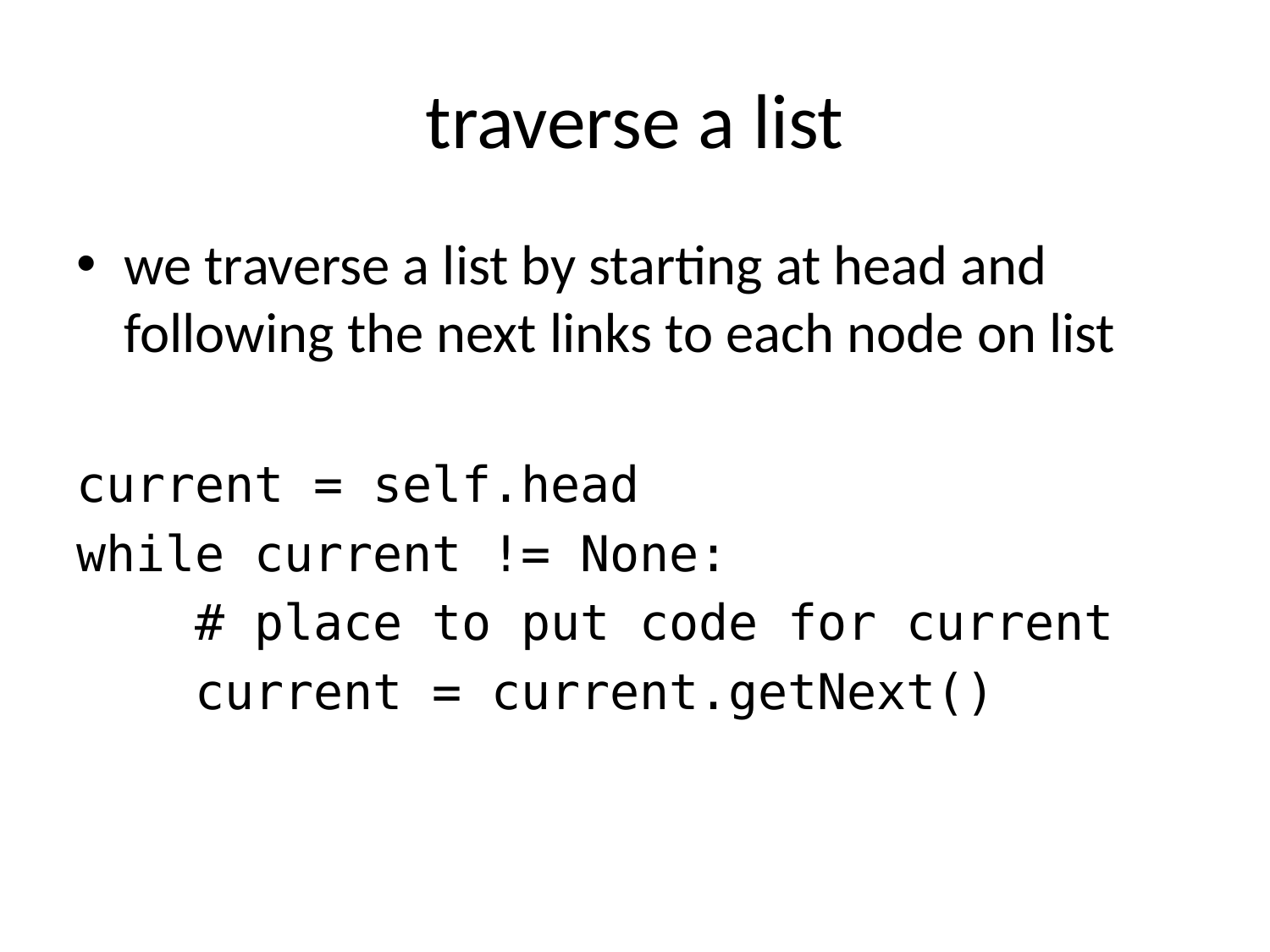

# traverse a list
we traverse a list by starting at head and following the next links to each node on list

current = self.head
while current != None:
    # place to put code for current
    current = current.getNext()